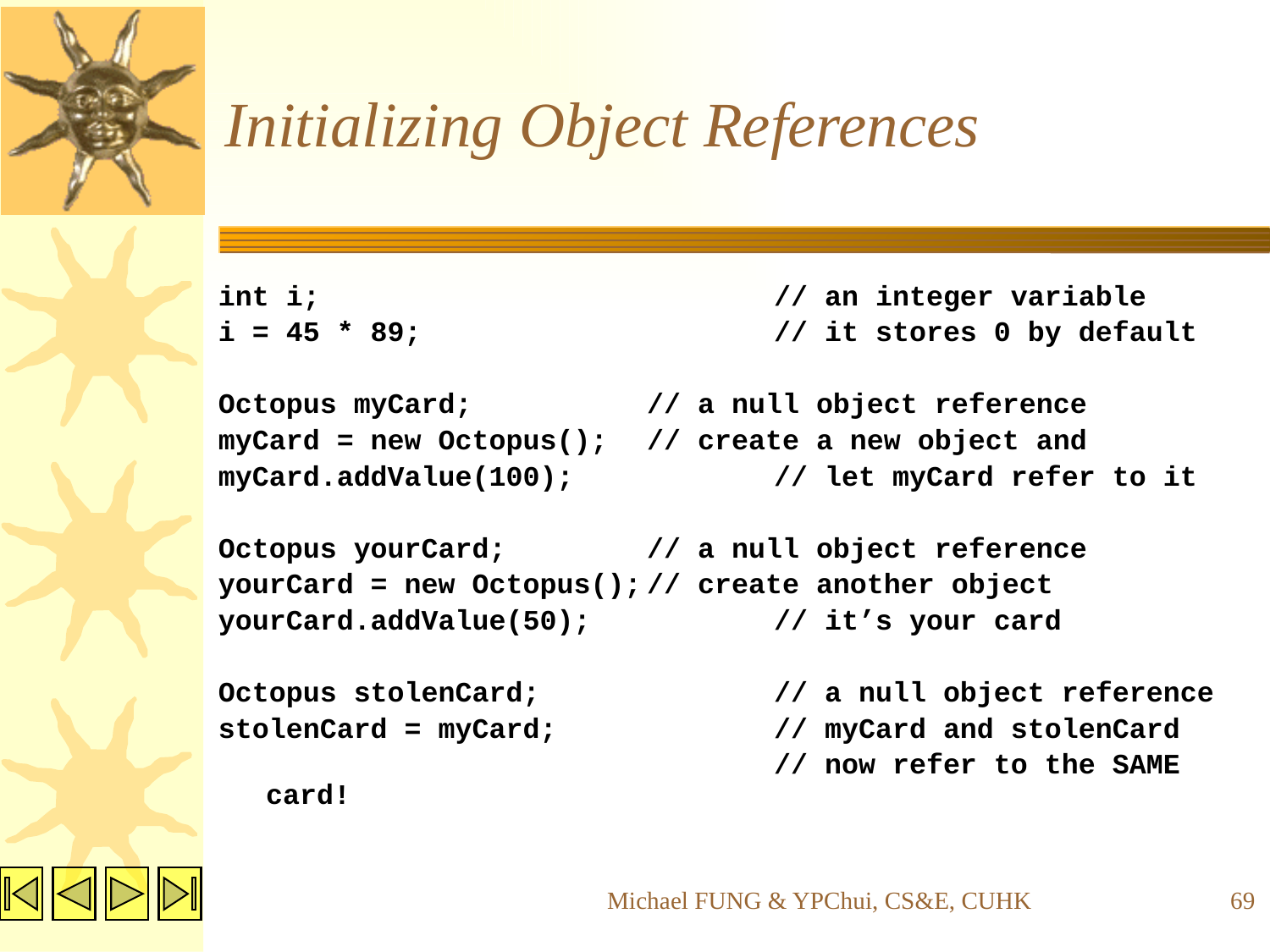

# Initializing Object References
int i;				// an integer variable
i = 45 * 89;			// it stores 0 by default

Octopus myCard;		// a null object reference
myCard = new Octopus();	// create a new object and
myCard.addValue(100);		// let myCard refer to it

Octopus yourCard;		// a null object reference
yourCard = new Octopus();	// create another object
yourCard.addValue(50);		// it’s your card

Octopus stolenCard;		// a null object reference
stolenCard = myCard;		// myCard and stolenCard
					// now refer to the SAME card!

Michael FUNG & YPChui, CS&E, CUHK
69